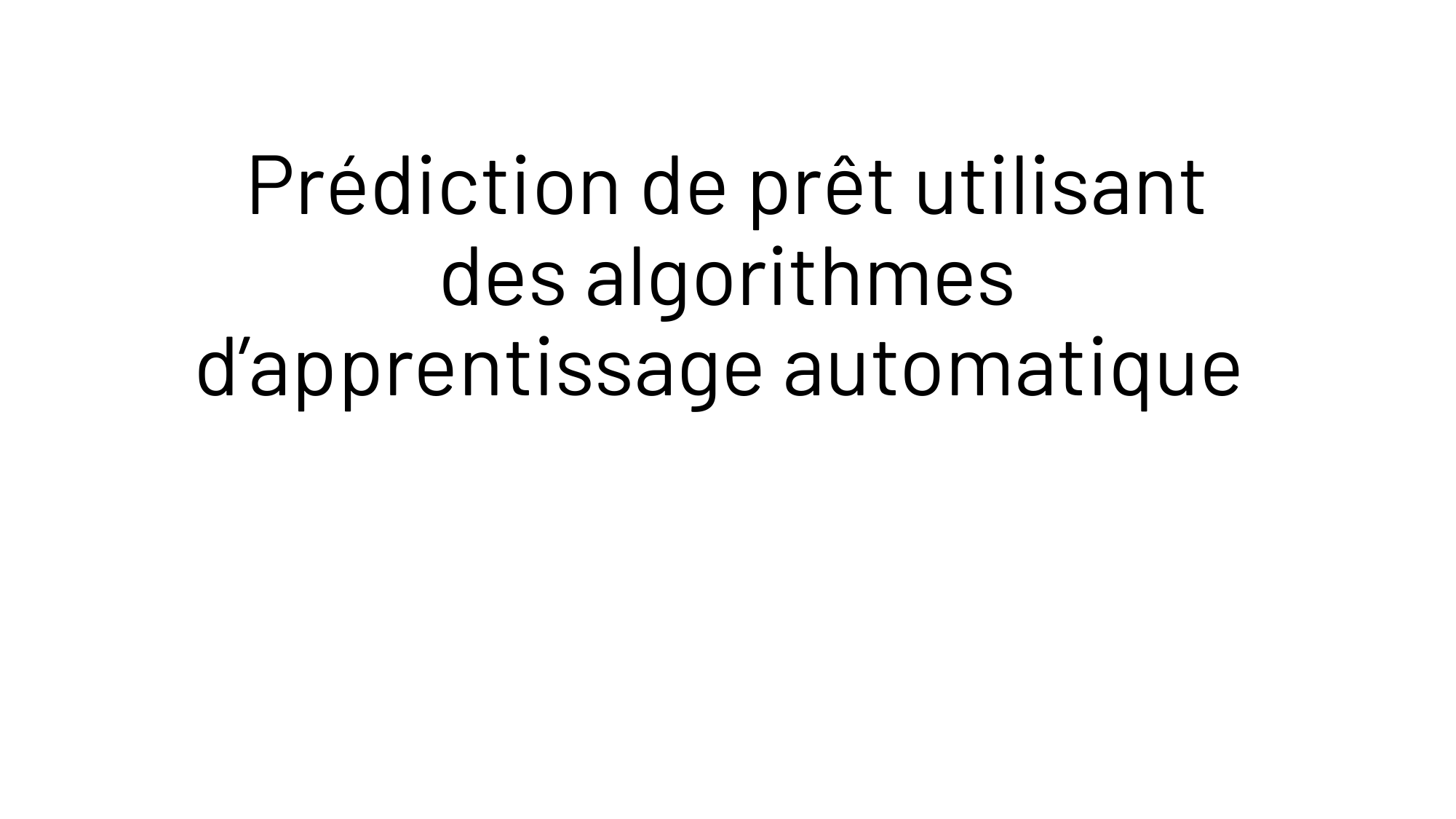

# Prédiction de prêt utilisant des algorithmes d’apprentissage automatique